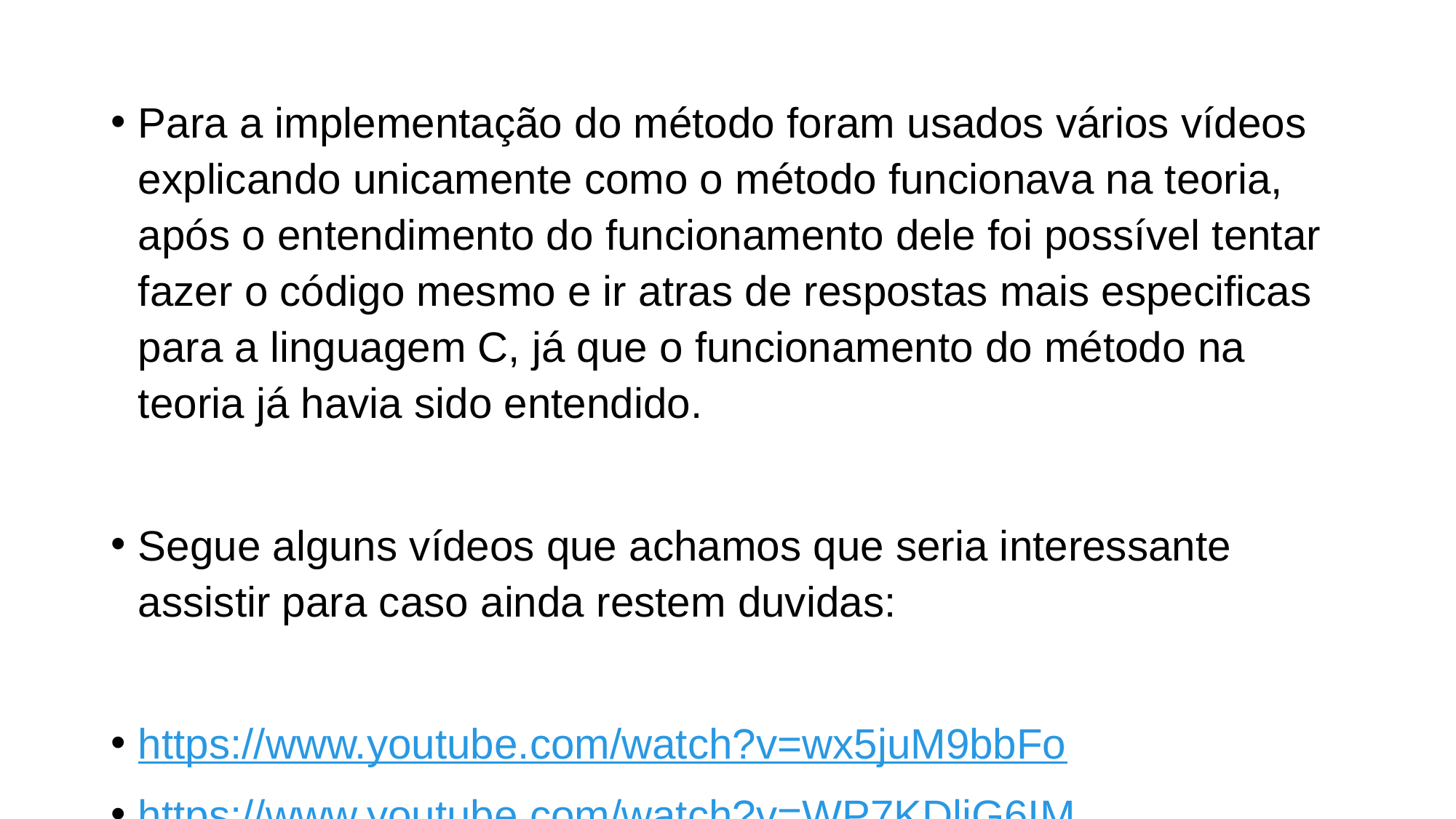

Para a implementação do método foram usados vários vídeos explicando unicamente como o método funcionava na teoria, após o entendimento do funcionamento dele foi possível tentar fazer o código mesmo e ir atras de respostas mais especificas para a linguagem C, já que o funcionamento do método na teoria já havia sido entendido.

Segue alguns vídeos que achamos que seria interessante assistir para caso ainda restem duvidas:

https://www.youtube.com/watch?v=wx5juM9bbFo
https://www.youtube.com/watch?v=WP7KDljG6IM
https://www.youtube.com/watch?v=wU7Q8Z51MUI